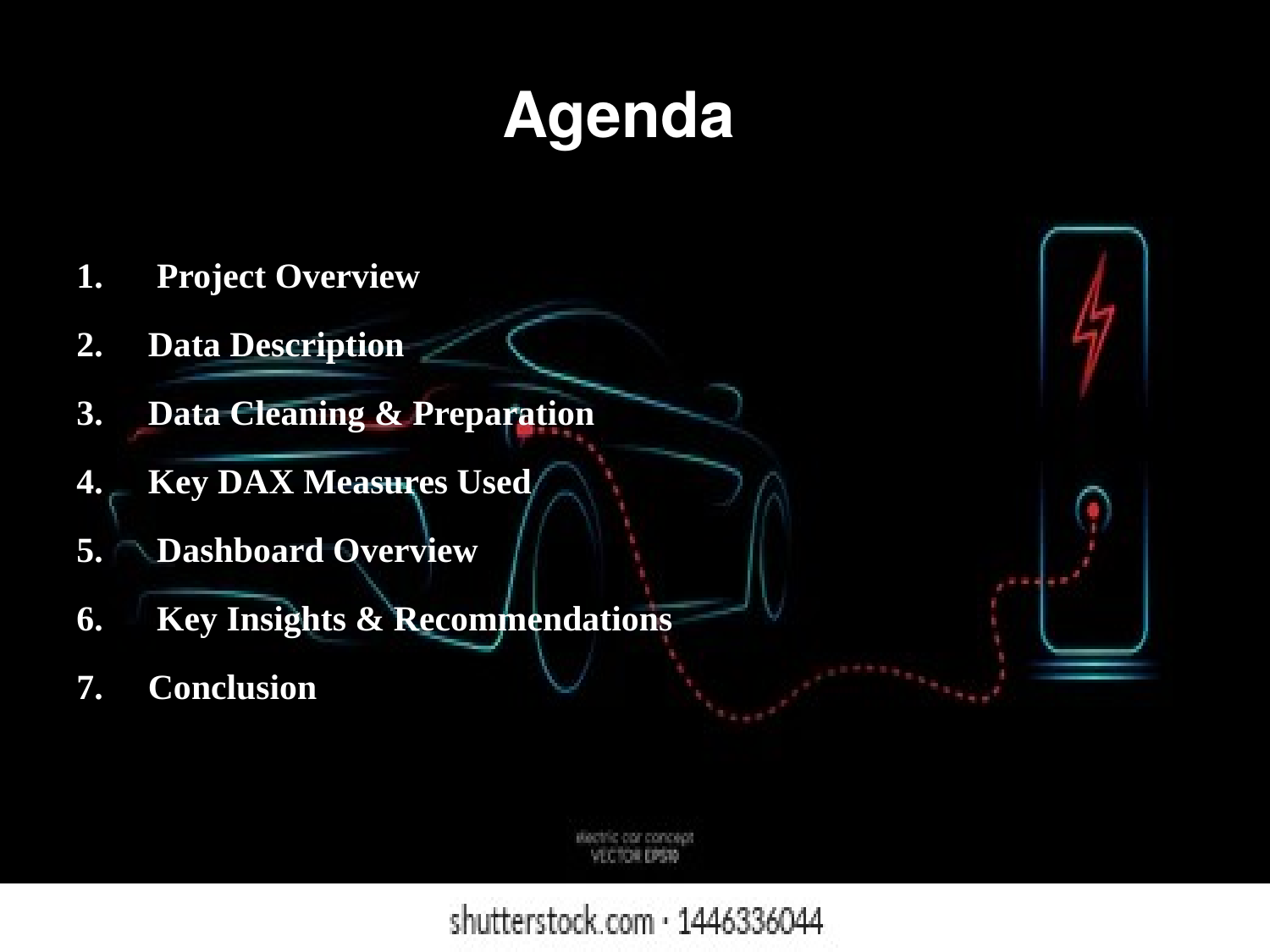

# Agenda
 Project Overview
Data Description
Data Cleaning & Preparation
Key DAX Measures Used
 Dashboard Overview
 Key Insights & Recommendations
Conclusion